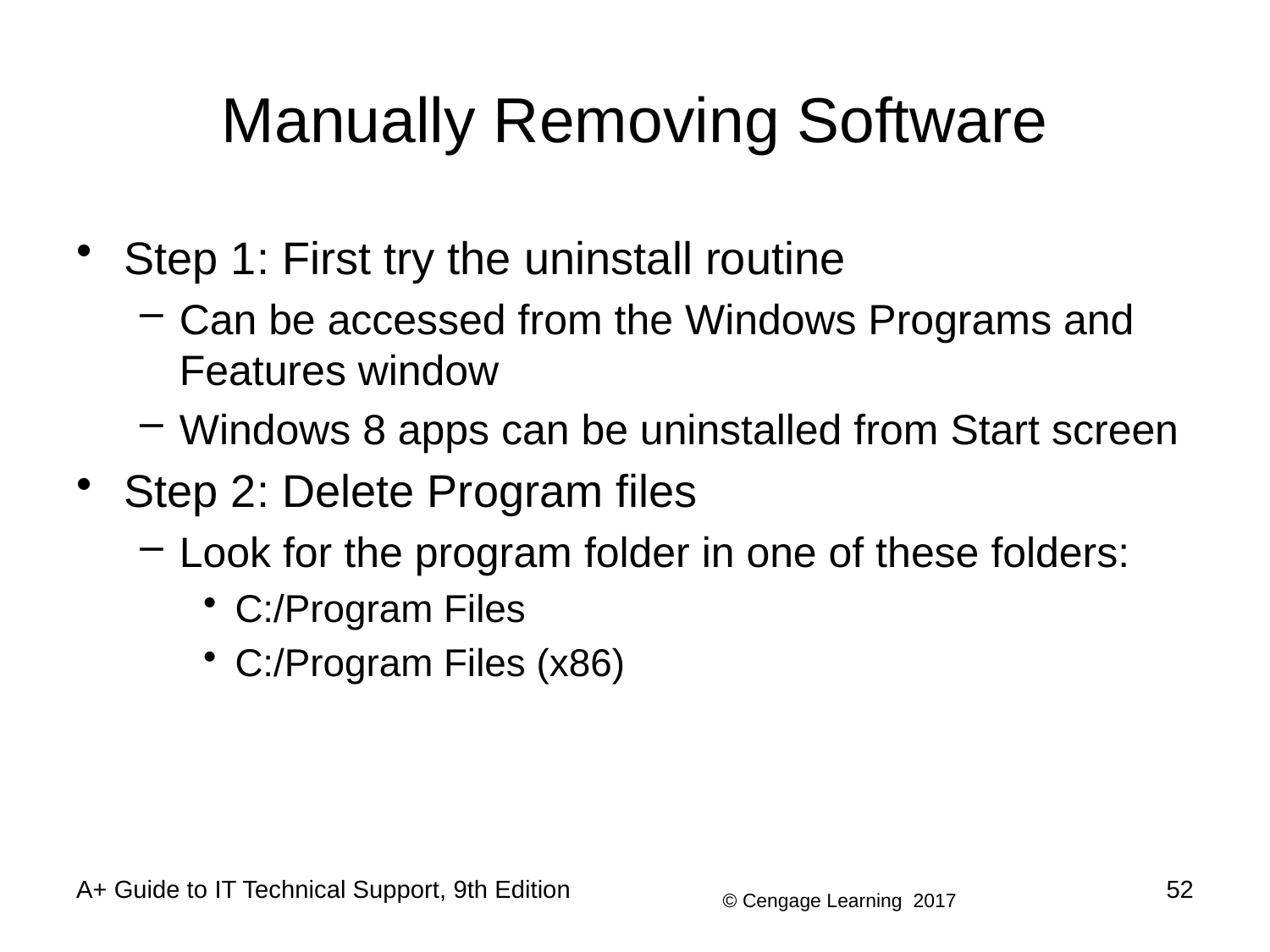

# Manually Removing Software
Step 1: First try the uninstall routine
Can be accessed from the Windows Programs and Features window
Windows 8 apps can be uninstalled from Start screen
Step 2: Delete Program files
Look for the program folder in one of these folders:
C:/Program Files
C:/Program Files (x86)
A+ Guide to IT Technical Support, 9th Edition
52